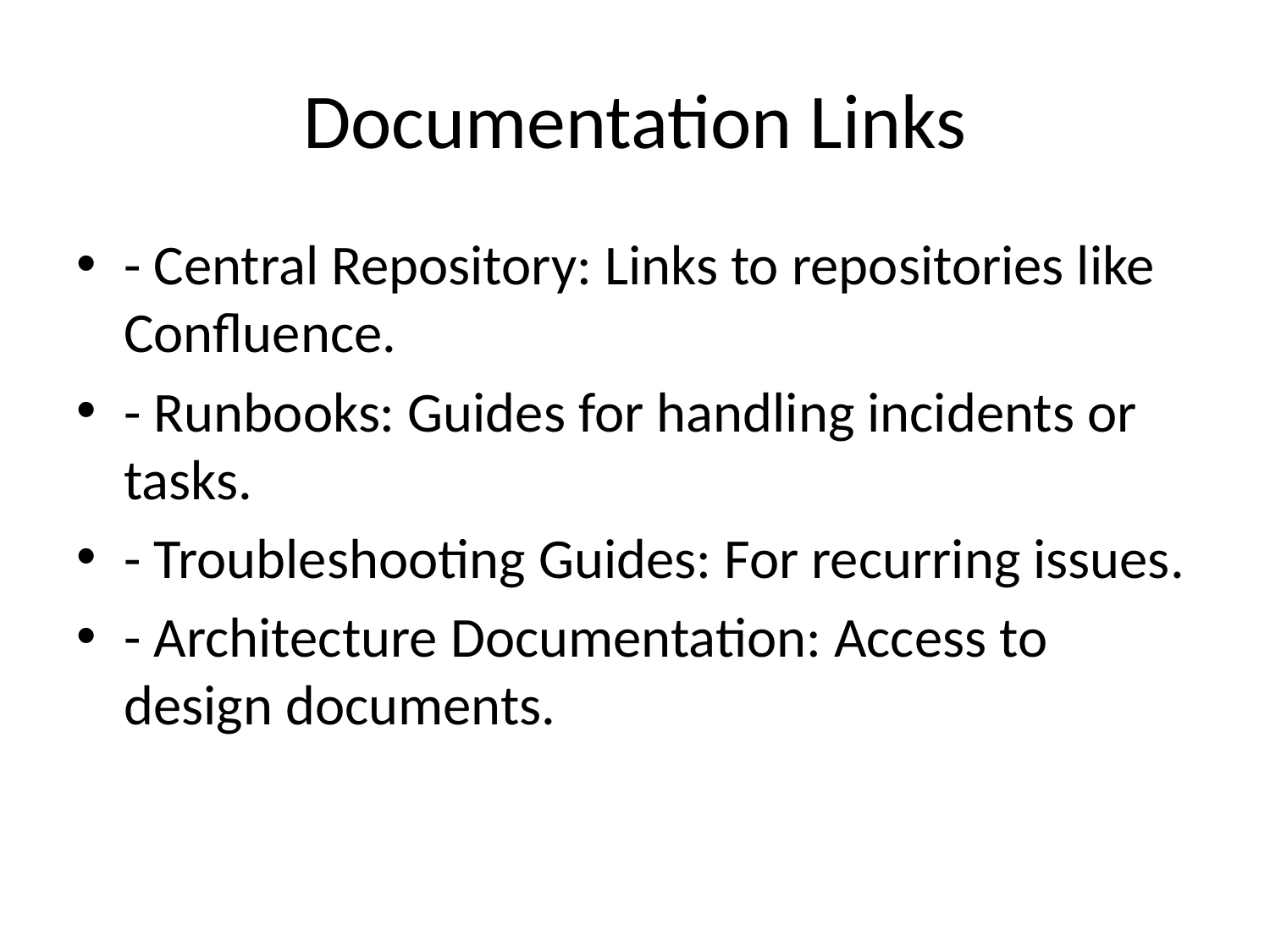

# Documentation Links
- Central Repository: Links to repositories like Confluence.
- Runbooks: Guides for handling incidents or tasks.
- Troubleshooting Guides: For recurring issues.
- Architecture Documentation: Access to design documents.